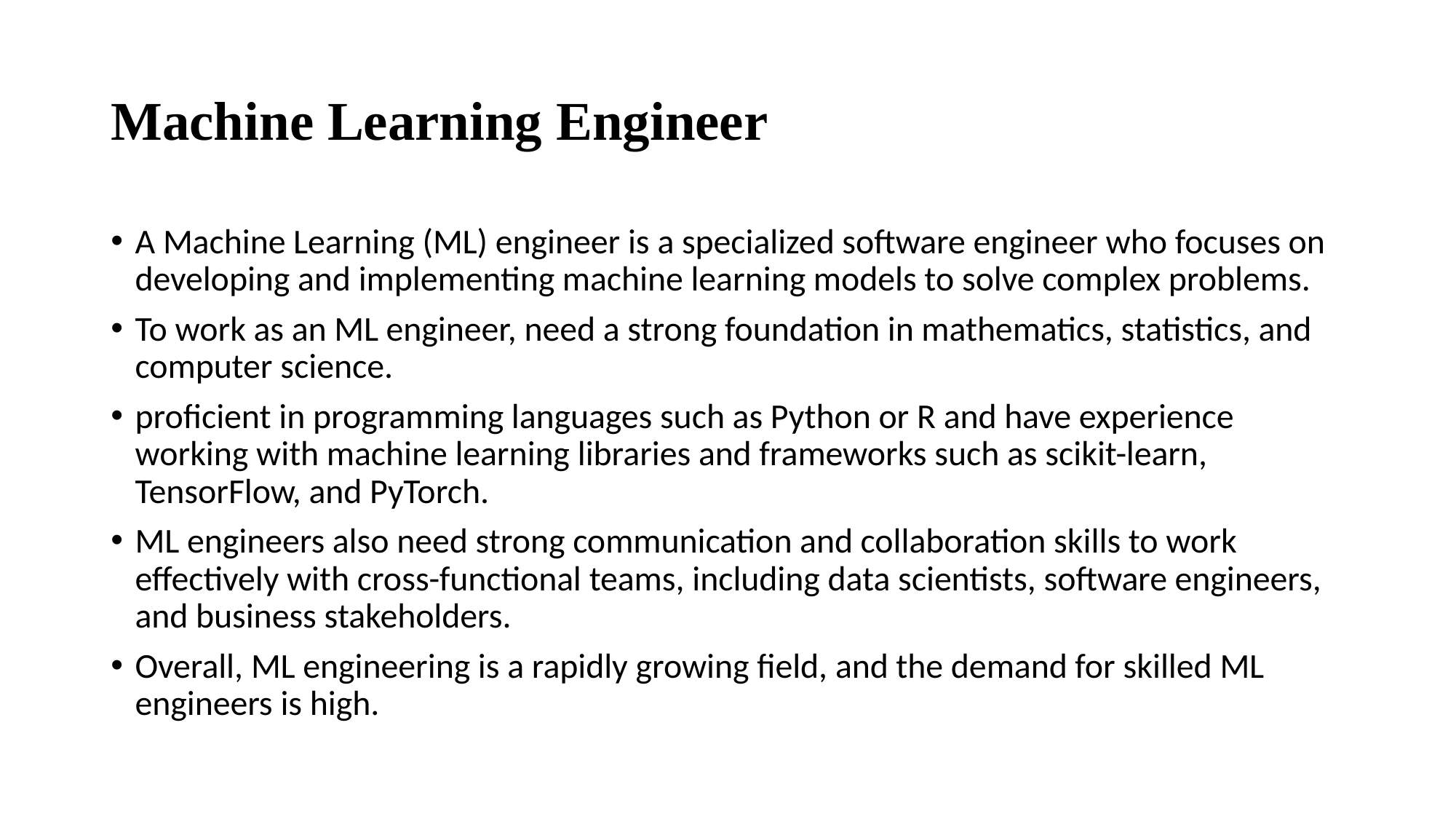

# Machine Learning Engineer
A Machine Learning (ML) engineer is a specialized software engineer who focuses on developing and implementing machine learning models to solve complex problems.
To work as an ML engineer, need a strong foundation in mathematics, statistics, and computer science.
proficient in programming languages such as Python or R and have experience working with machine learning libraries and frameworks such as scikit-learn, TensorFlow, and PyTorch.
ML engineers also need strong communication and collaboration skills to work effectively with cross-functional teams, including data scientists, software engineers, and business stakeholders.
Overall, ML engineering is a rapidly growing field, and the demand for skilled ML engineers is high.